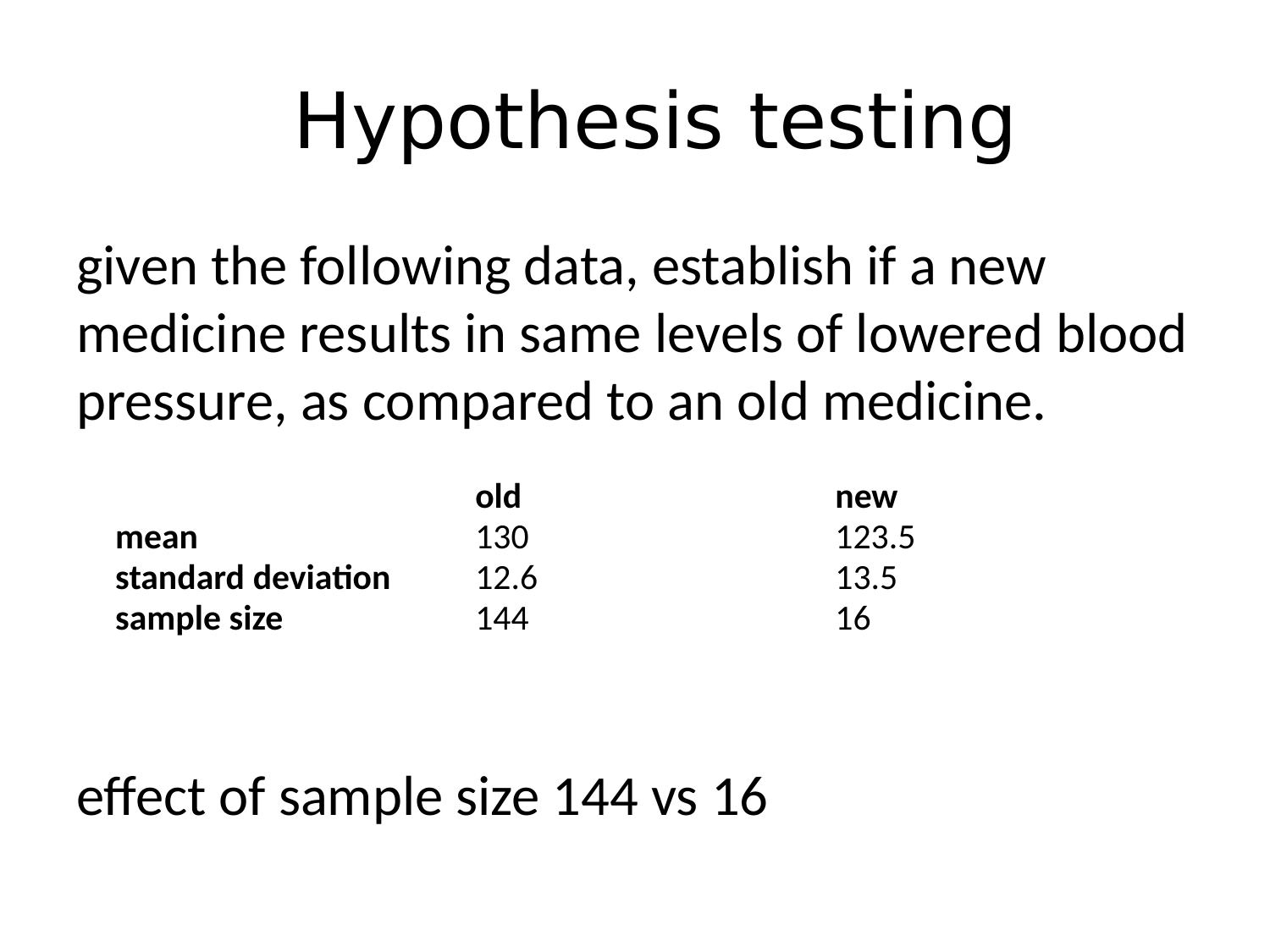

# Hypothesis testing
given the following data, establish if a new medicine results in same levels of lowered blood pressure, as compared to an old medicine.

effect of sample size 144 vs 16

|  | old | new |
| --- | --- | --- |
| mean | 130 | 123.5 |
| standard deviation | 12.6 | 13.5 |
| sample size | 144 | 16 |